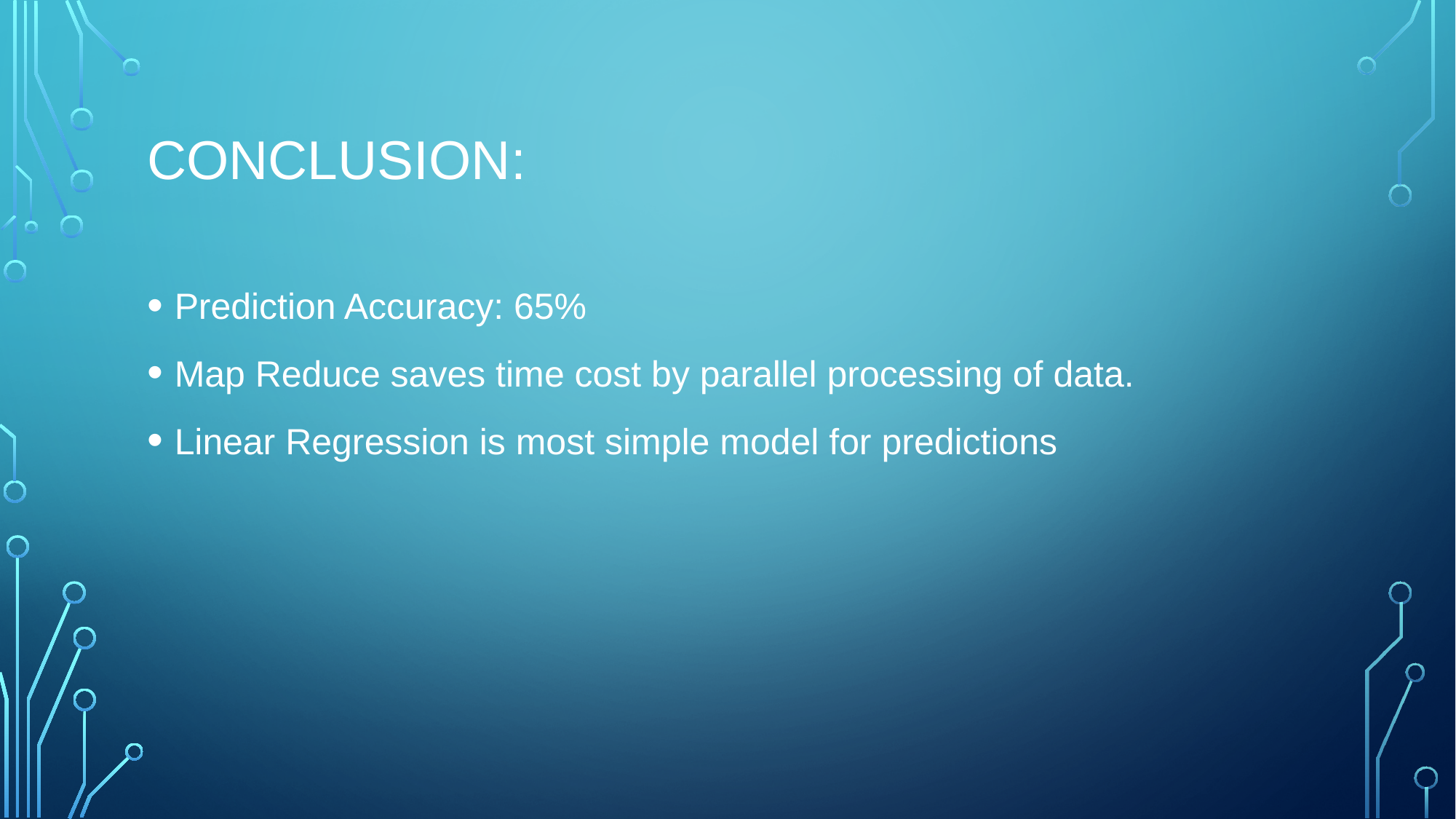

# Conclusion:
Prediction Accuracy: 65%
Map Reduce saves time cost by parallel processing of data.
Linear Regression is most simple model for predictions